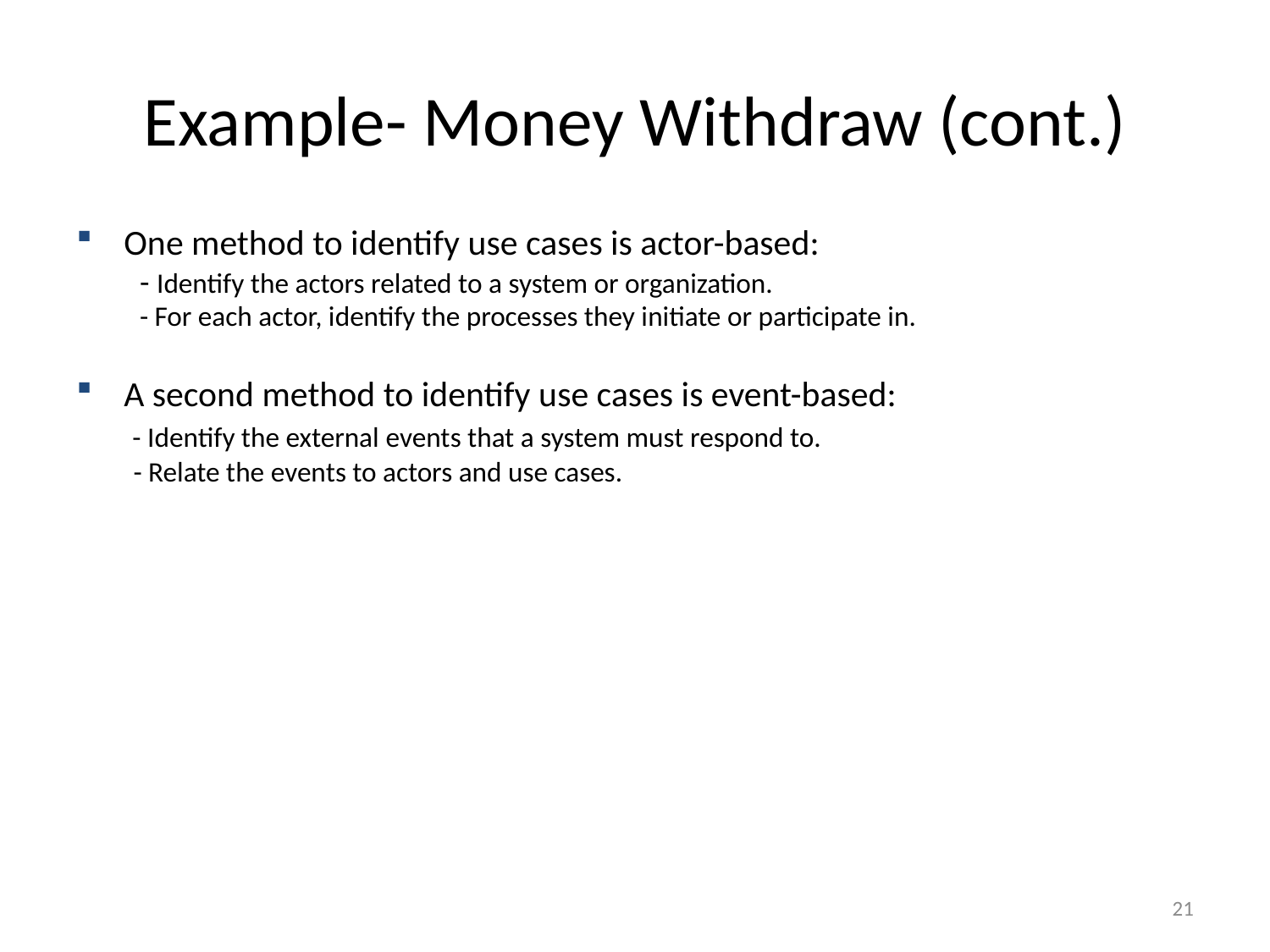

# Example- Money Withdraw (cont.)
One method to identify use cases is actor-based:
- Identify the actors related to a system or organization.
- For each actor, identify the processes they initiate or participate in.

A second method to identify use cases is event-based:
       - Identify the external events that a system must respond to.
         - Relate the events to actors and use cases.

21